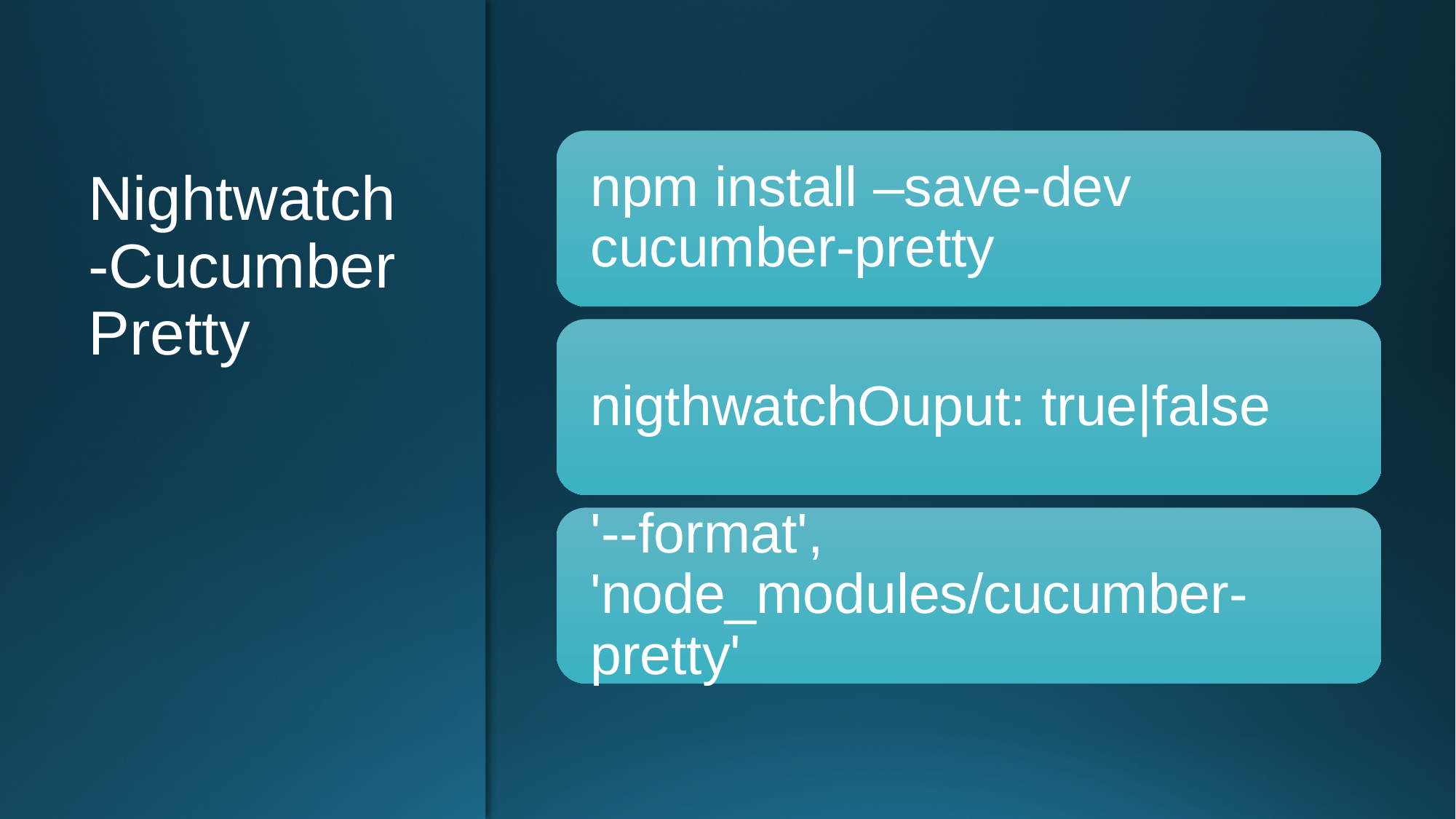

npm install –save-dev cucumber-pretty
nigthwatchOuput: true|false
'--format', 'node_modules/cucumber-pretty'
# Nightwatch-Cucumber Pretty